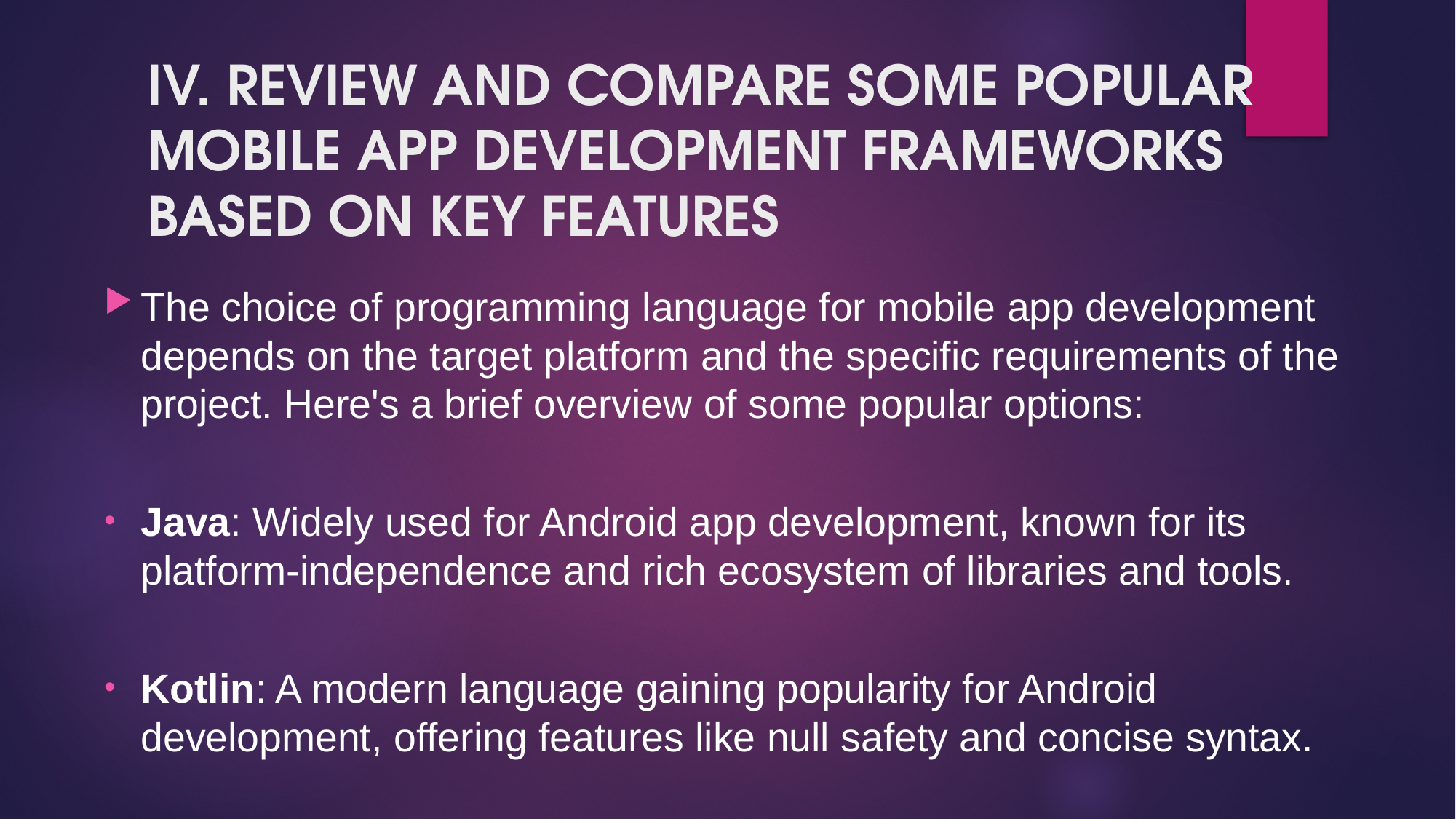

# IV. REVIEW AND COMPARE SOME POPULAR MOBILE APP DEVELOPMENT FRAMEWORKS BASED ON KEY FEATURES
The choice of programming language for mobile app development depends on the target platform and the specific requirements of the project. Here's a brief overview of some popular options:

Java: Widely used for Android app development, known for its platform-independence and rich ecosystem of libraries and tools.

Kotlin: A modern language gaining popularity for Android development, offering features like null safety and concise syntax.